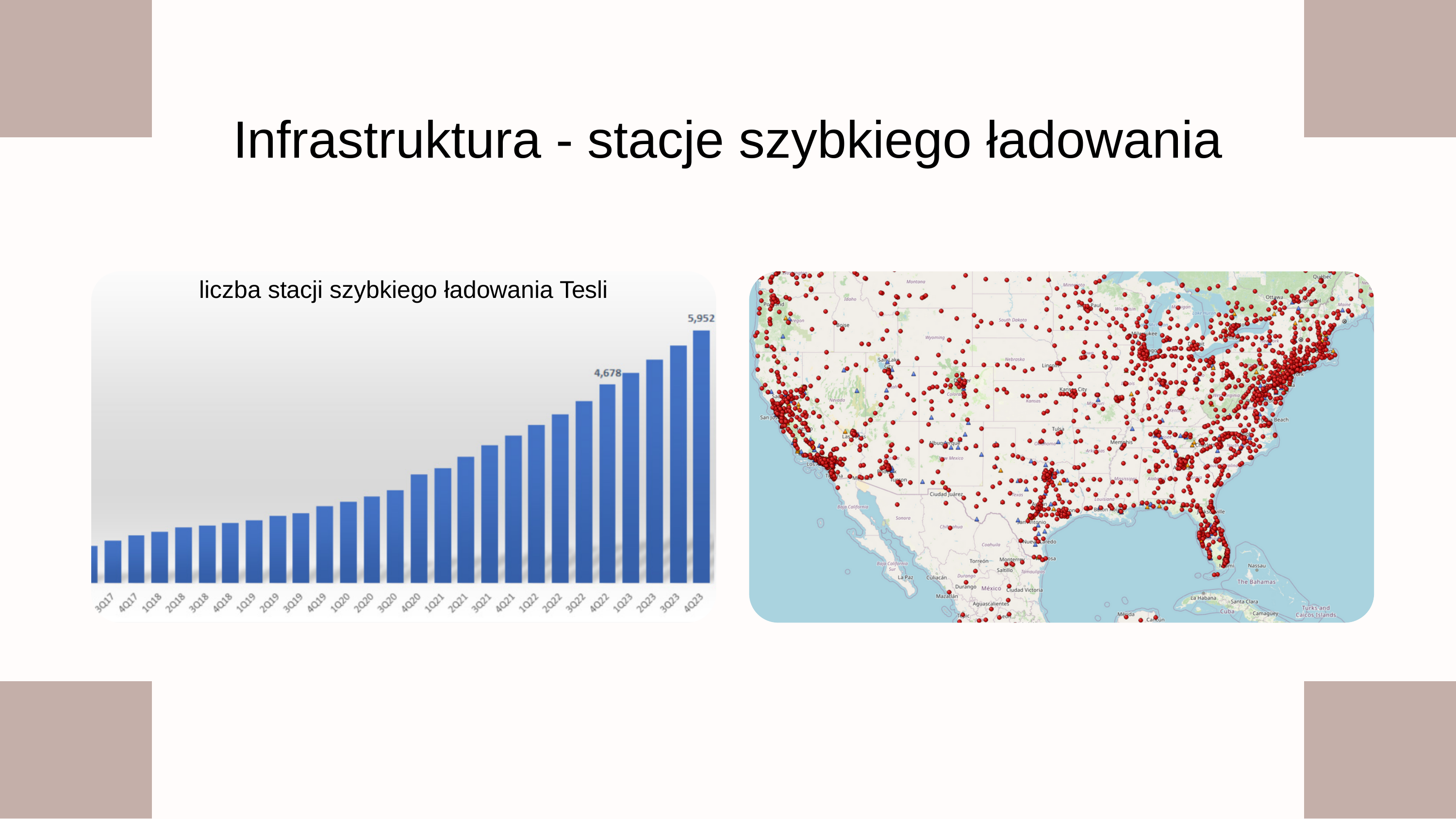

Infrastruktura - stacje szybkiego ładowania

liczba stacji szybkiego ładowania Tesli